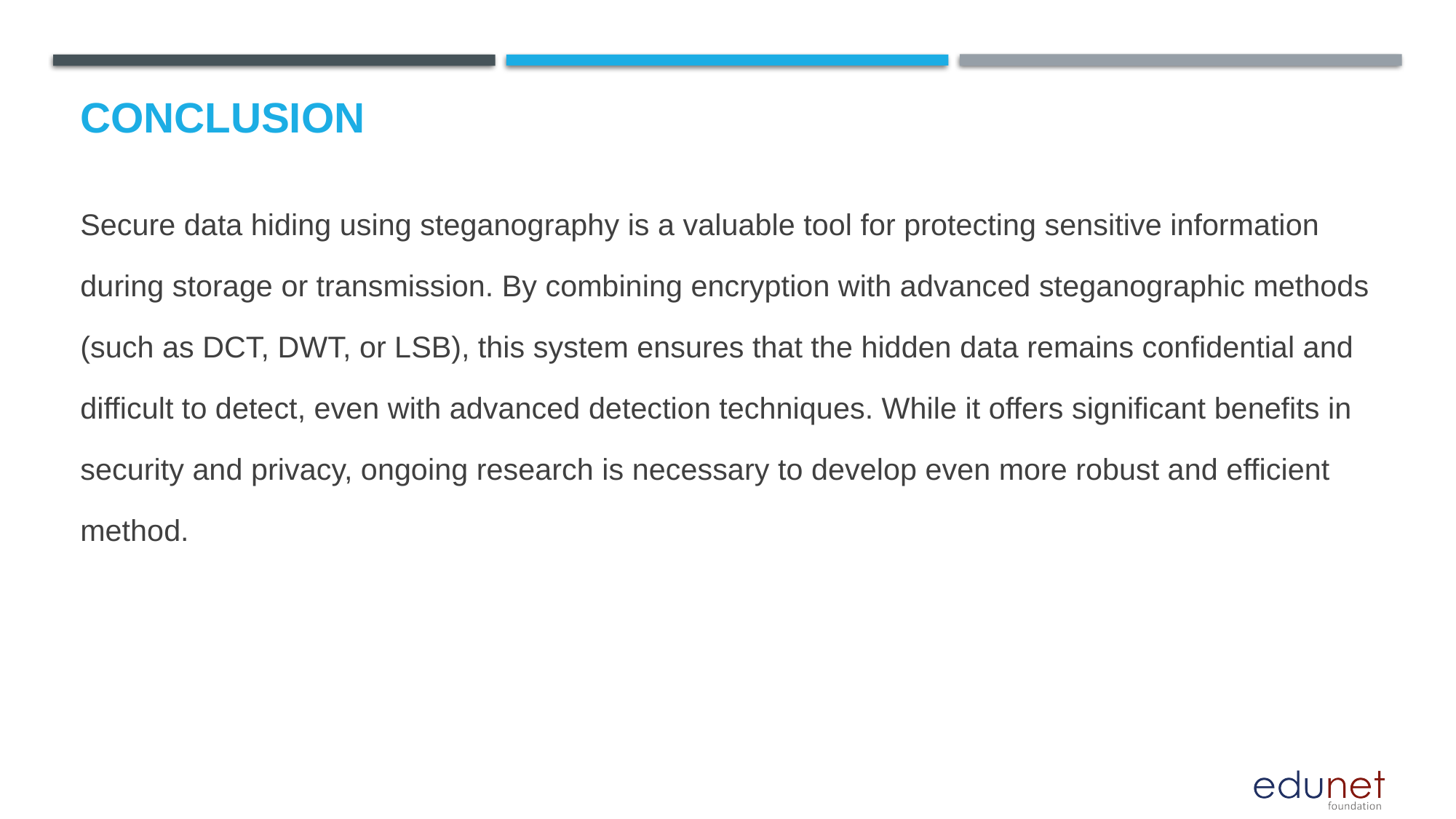

# Conclusion
Secure data hiding using steganography is a valuable tool for protecting sensitive information during storage or transmission. By combining encryption with advanced steganographic methods (such as DCT, DWT, or LSB), this system ensures that the hidden data remains confidential and difficult to detect, even with advanced detection techniques. While it offers significant benefits in security and privacy, ongoing research is necessary to develop even more robust and efficient method.